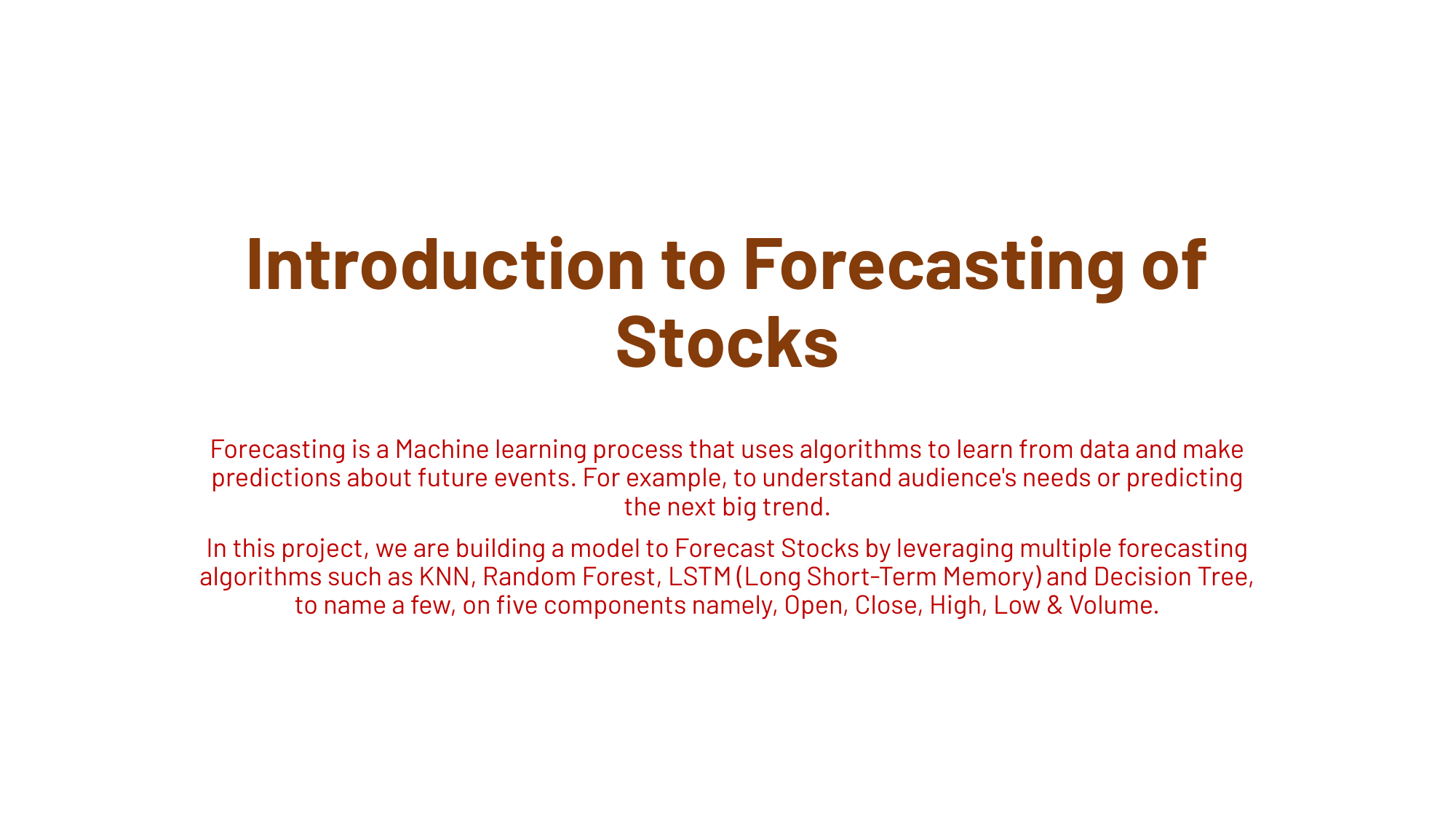

# Introduction to Forecasting of Stocks
Forecasting is a Machine learning process that uses algorithms to learn from data and make predictions about future events. For example, to understand audience's needs or predicting the next big trend.
In this project, we are building a model to Forecast Stocks by leveraging multiple forecasting algorithms such as KNN, Random Forest, LSTM (Long Short-Term Memory) and Decision Tree, to name a few, on five components namely, Open, Close, High, Low & Volume.